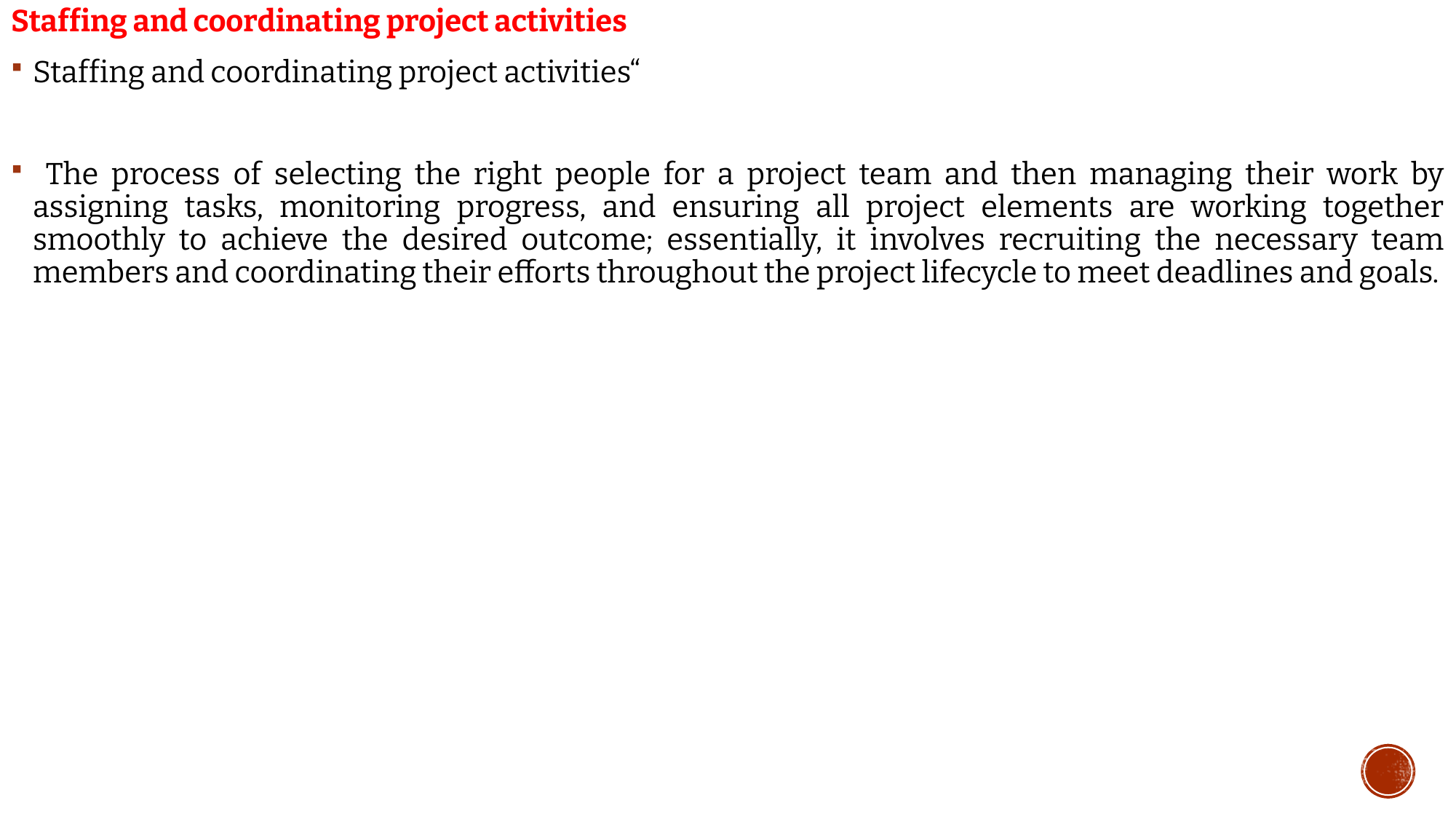

Staffing and coordinating project activities
Staffing and coordinating project activities“

 The process of selecting the right people for a project team and then managing their work by assigning tasks, monitoring progress, and ensuring all project elements are working together smoothly to achieve the desired outcome; essentially, it involves recruiting the necessary team members and coordinating their efforts throughout the project lifecycle to meet deadlines and goals.